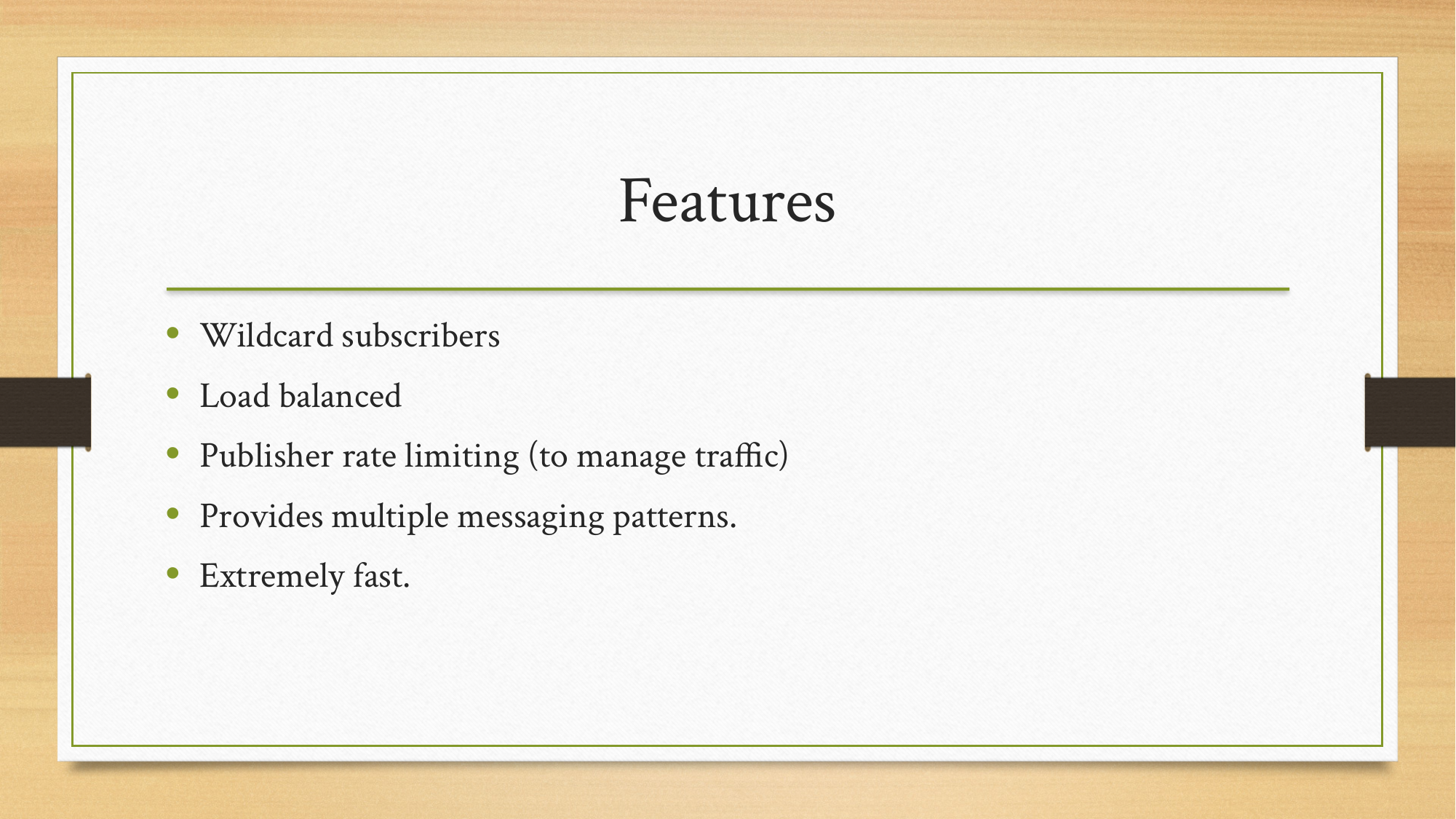

# Features
Wildcard subscribers
Load balanced
Publisher rate limiting (to manage traffic)
Provides multiple messaging patterns.
Extremely fast.